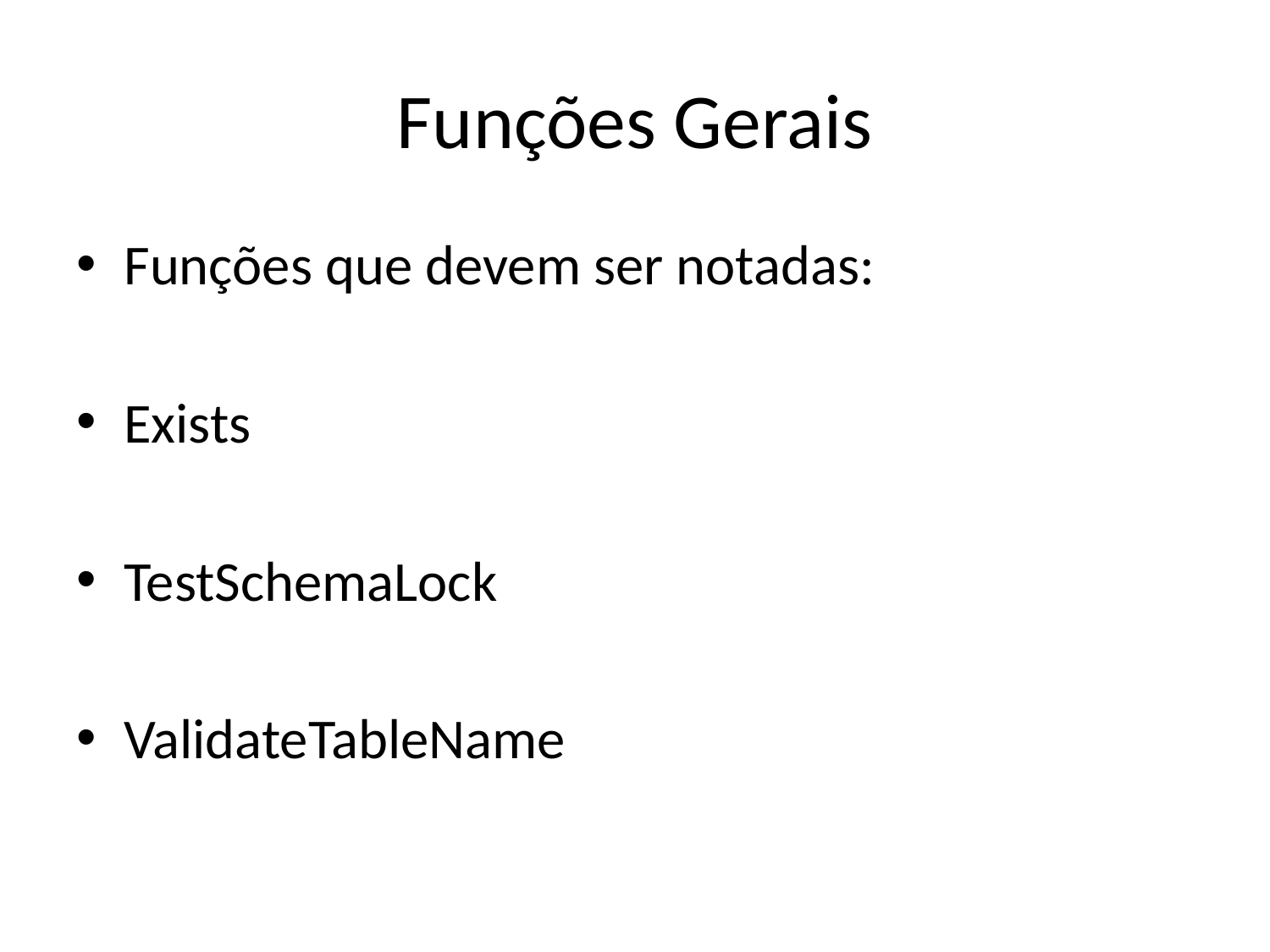

# Funções Gerais
Funções que devem ser notadas:

Exists

TestSchemaLock

ValidateTableName